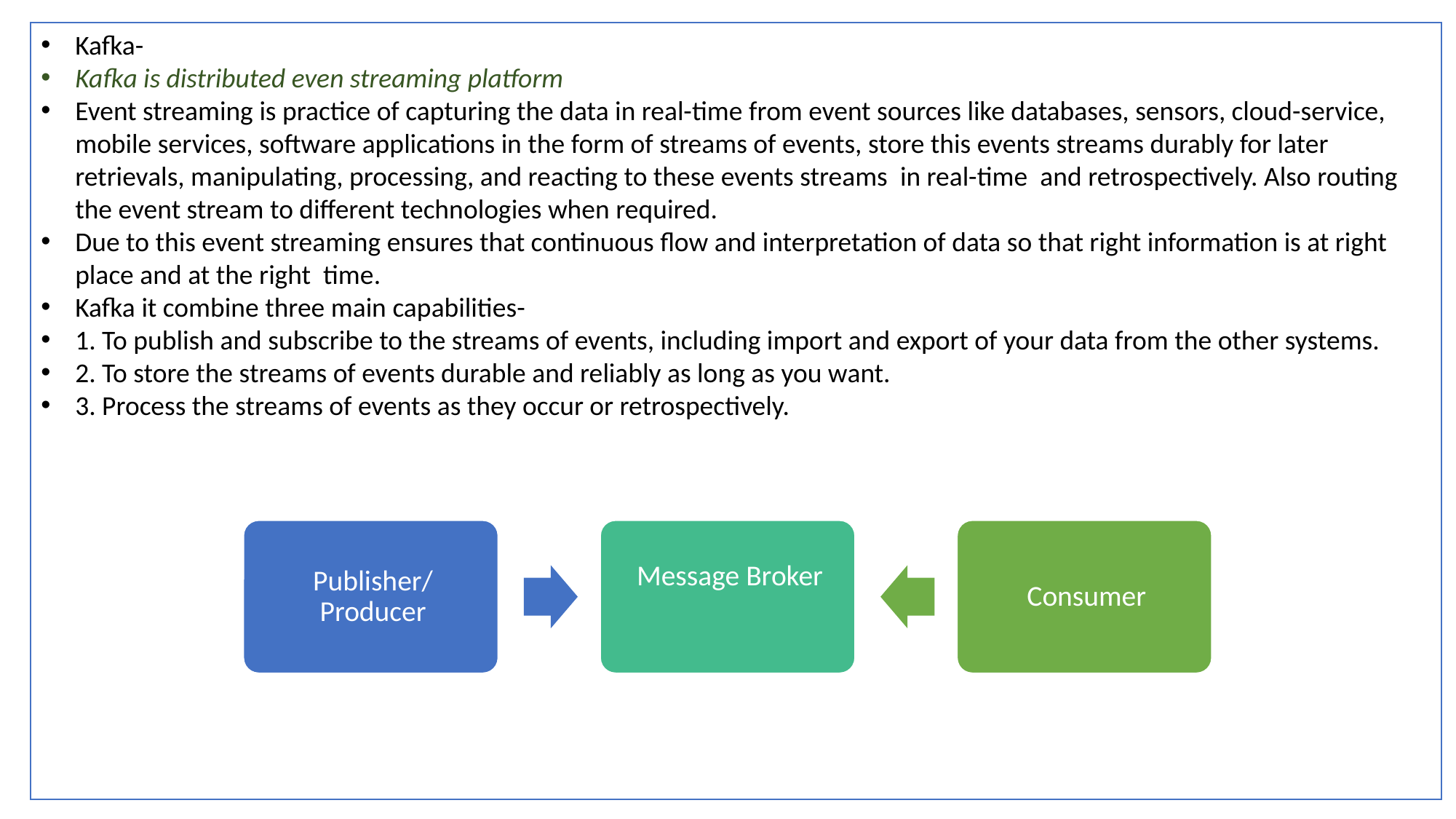

Kafka-
Kafka is distributed even streaming platform
Event streaming is practice of capturing the data in real-time from event sources like databases, sensors, cloud-service, mobile services, software applications in the form of streams of events, store this events streams durably for later retrievals, manipulating, processing, and reacting to these events streams  in real-time  and retrospectively. Also routing the event stream to different technologies when required.
Due to this event streaming ensures that continuous flow and interpretation of data so that right information is at right place and at the right  time.
Kafka it combine three main capabilities-
1. To publish and subscribe to the streams of events, including import and export of your data from the other systems.
2. To store the streams of events durable and reliably as long as you want.
3. Process the streams of events as they occur or retrospectively.

Publisher/Producer

Message Broker

Consumer